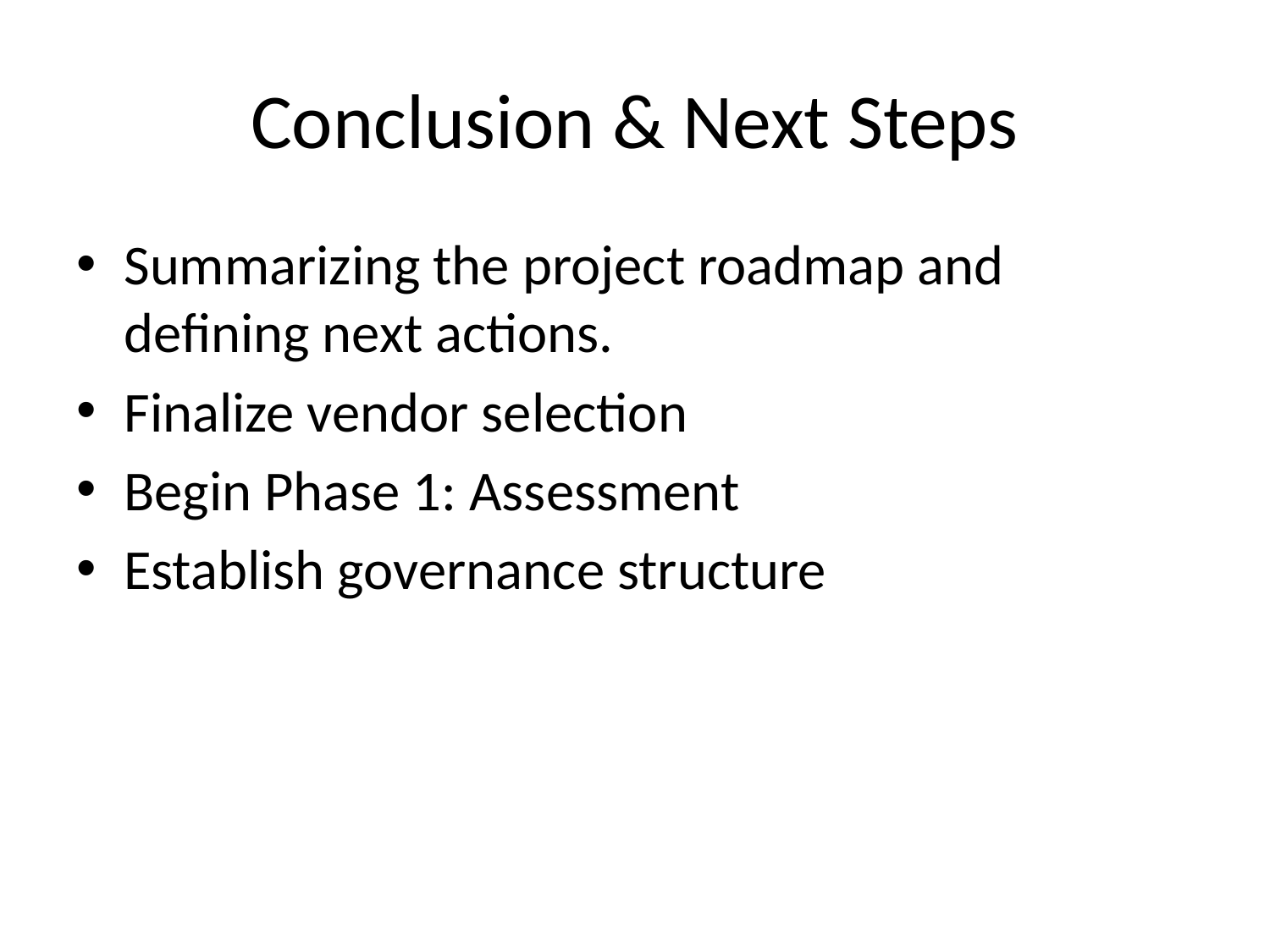

# Conclusion & Next Steps
Summarizing the project roadmap and defining next actions.
Finalize vendor selection
Begin Phase 1: Assessment
Establish governance structure